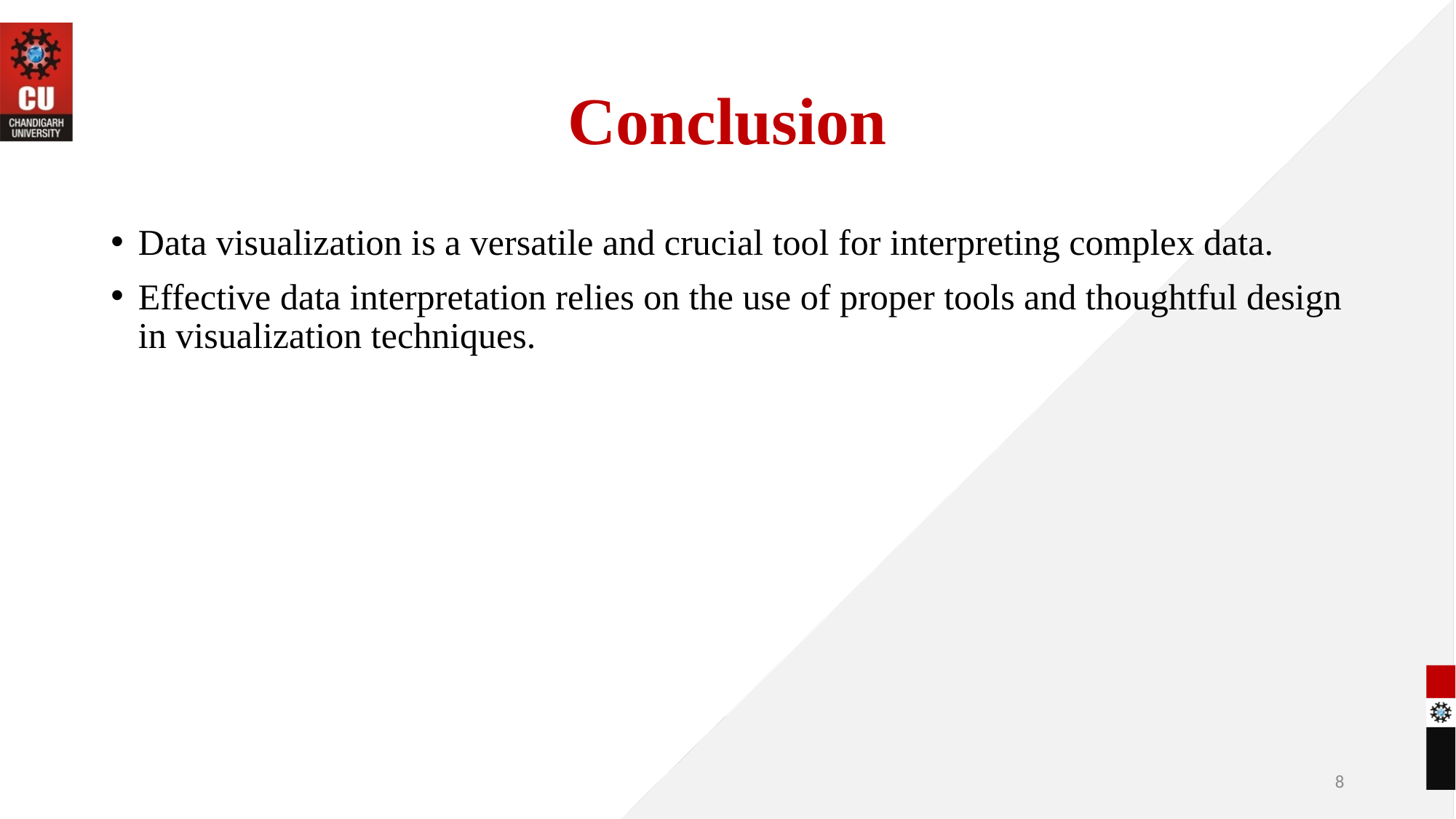

# Conclusion
Data visualization is a versatile and crucial tool for interpreting complex data.
Effective data interpretation relies on the use of proper tools and thoughtful design in visualization techniques.
8